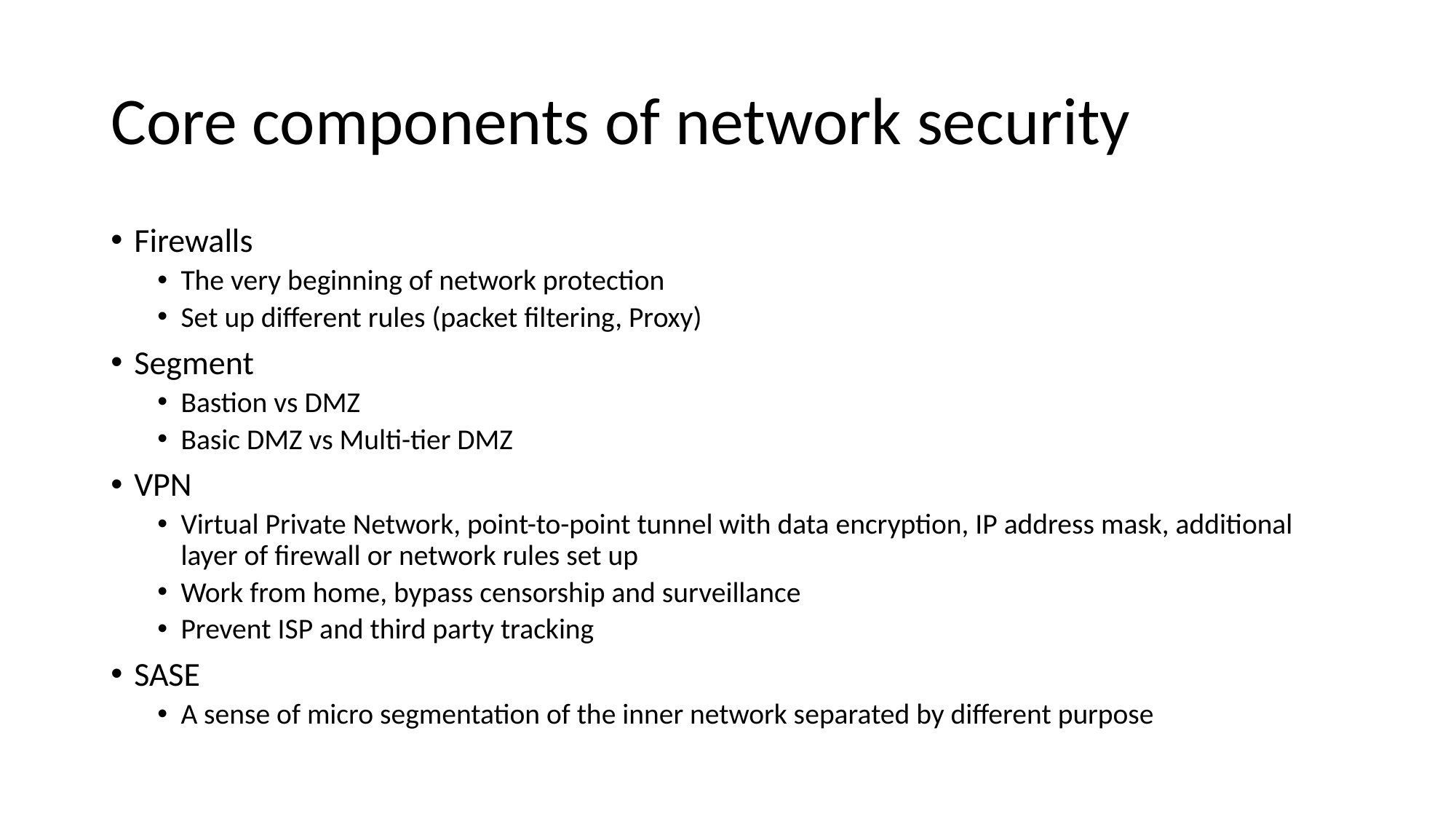

# Core components of network security
Firewalls
The very beginning of network protection
Set up different rules (packet filtering, Proxy)
Segment
Bastion vs DMZ
Basic DMZ vs Multi-tier DMZ
VPN
Virtual Private Network, point-to-point tunnel with data encryption, IP address mask, additional layer of firewall or network rules set up
Work from home, bypass censorship and surveillance
Prevent ISP and third party tracking
SASE
A sense of micro segmentation of the inner network separated by different purpose